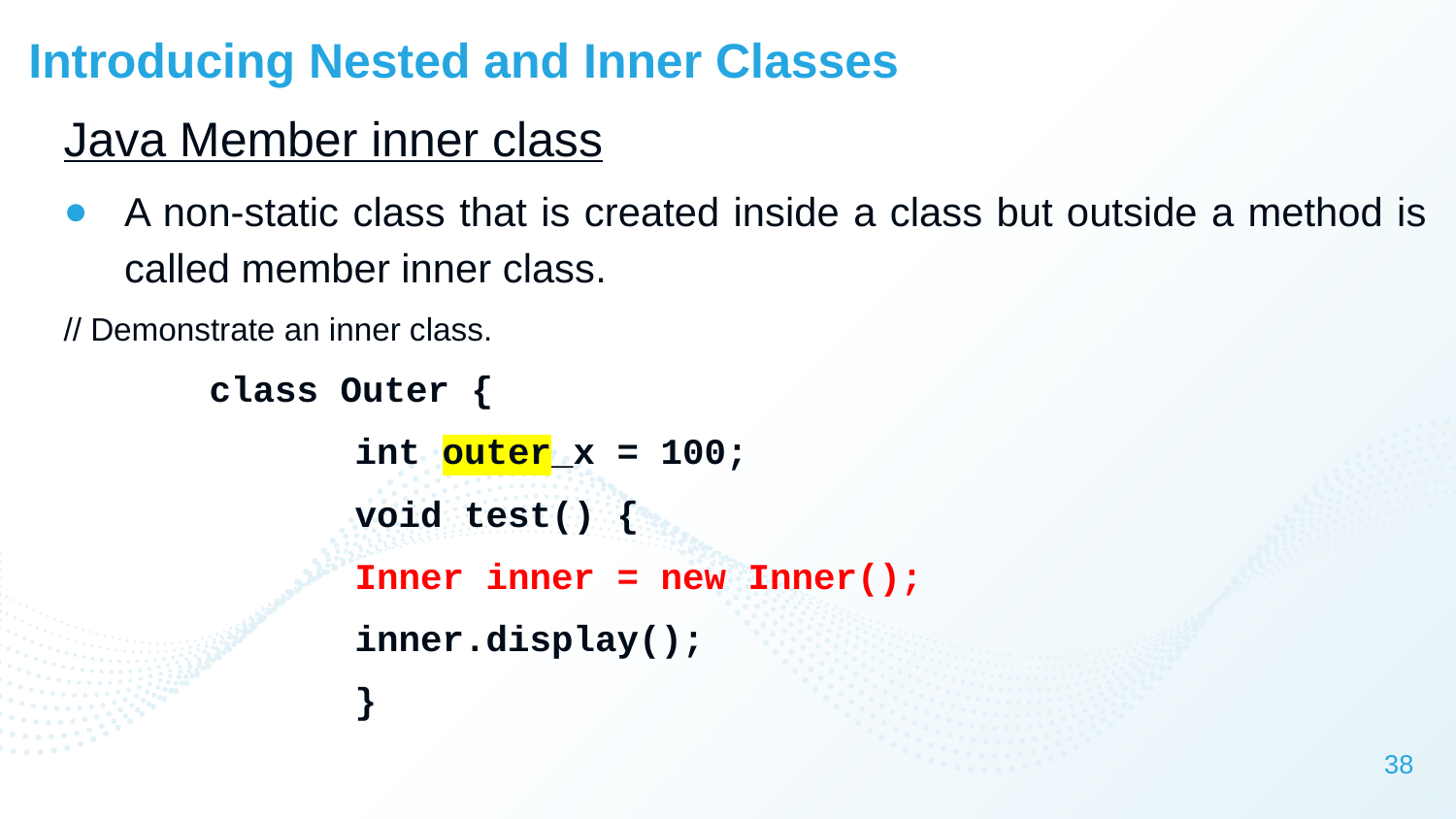

# Introducing Nested and Inner Classes
Java Member inner class
A non-static class that is created inside a class but outside a method is called member inner class.
// Demonstrate an inner class.
	class Outer {
		int outer_x = 100;
		void test() {
		Inner inner = new Inner();
		inner.display();
		}

38